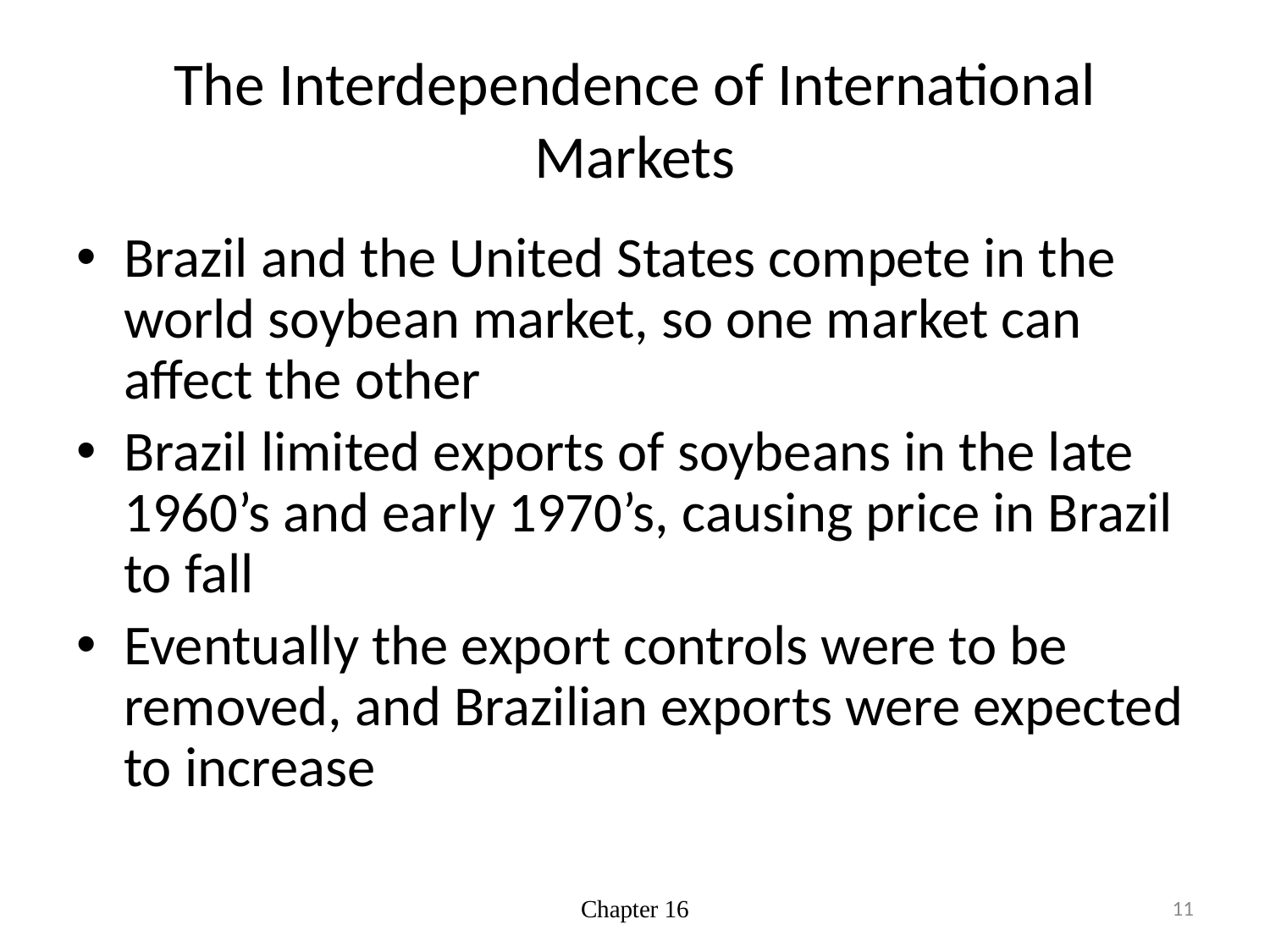

# The Interdependence of International Markets
Brazil and the United States compete in the world soybean market, so one market can affect the other
Brazil limited exports of soybeans in the late 1960’s and early 1970’s, causing price in Brazil to fall
Eventually the export controls were to be removed, and Brazilian exports were expected to increase
Chapter 16
11